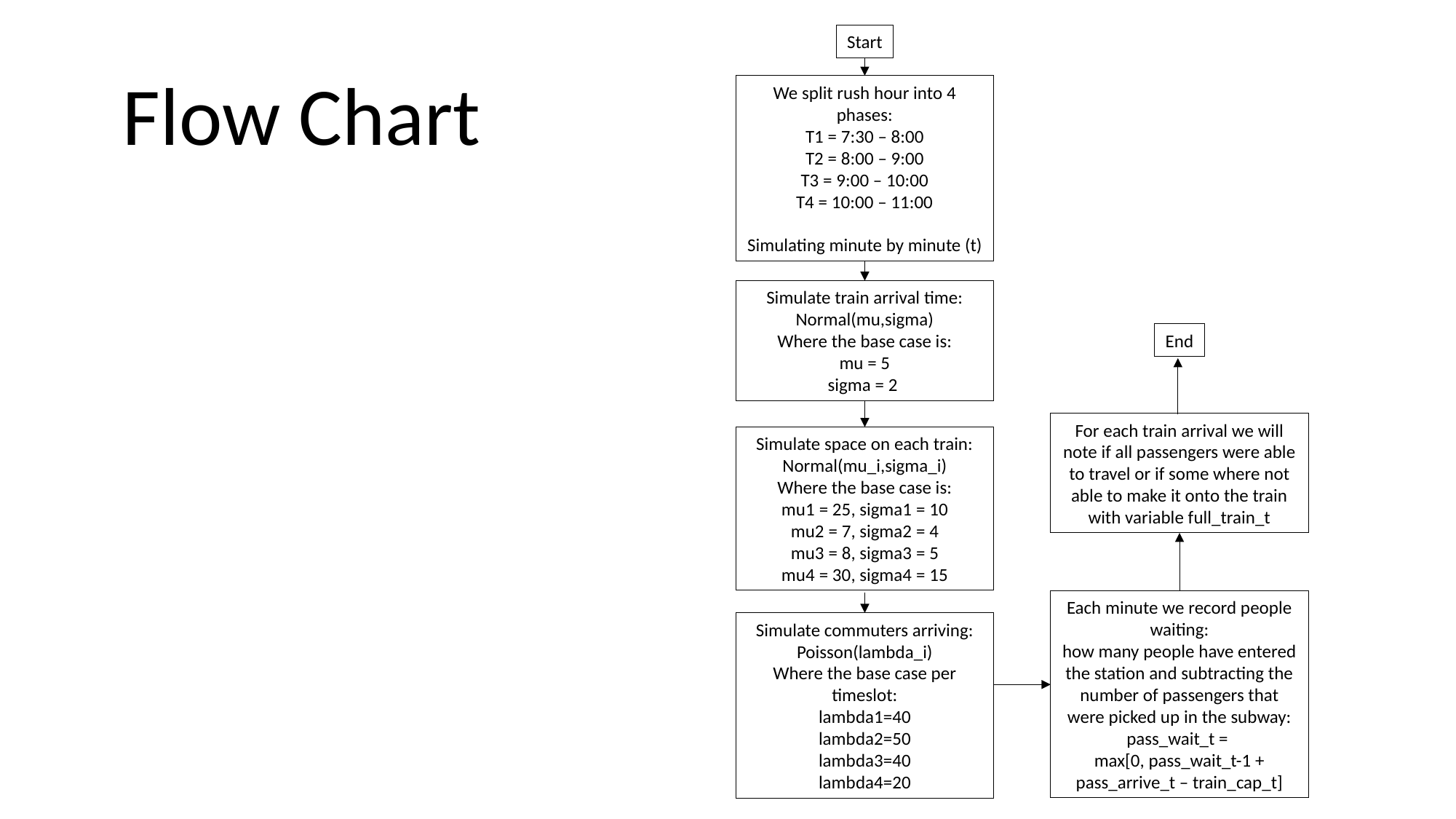

Start
Flow Chart
We split rush hour into 4 phases:
T1 = 7:30 – 8:00
T2 = 8:00 – 9:00
T3 = 9:00 – 10:00
T4 = 10:00 – 11:00

Simulating minute by minute (t)
Simulate train arrival time:
Normal(mu,sigma)
Where the base case is:
mu = 5
sigma = 2
End
For each train arrival we will note if all passengers were able to travel or if some where not able to make it onto the train with variable full_train_t
Simulate space on each train:
Normal(mu_i,sigma_i)
Where the base case is:
mu1 = 25, sigma1 = 10
mu2 = 7, sigma2 = 4
mu3 = 8, sigma3 = 5
mu4 = 30, sigma4 = 15
Each minute we record people waiting:
how many people have entered the station and subtracting the number of passengers that were picked up in the subway:
pass_wait_t =
max[0, pass_wait_t-1 + pass_arrive_t – train_cap_t]
Simulate commuters arriving:
Poisson(lambda_i)
Where the base case per timeslot:
lambda1=40
lambda2=50
lambda3=40
lambda4=20